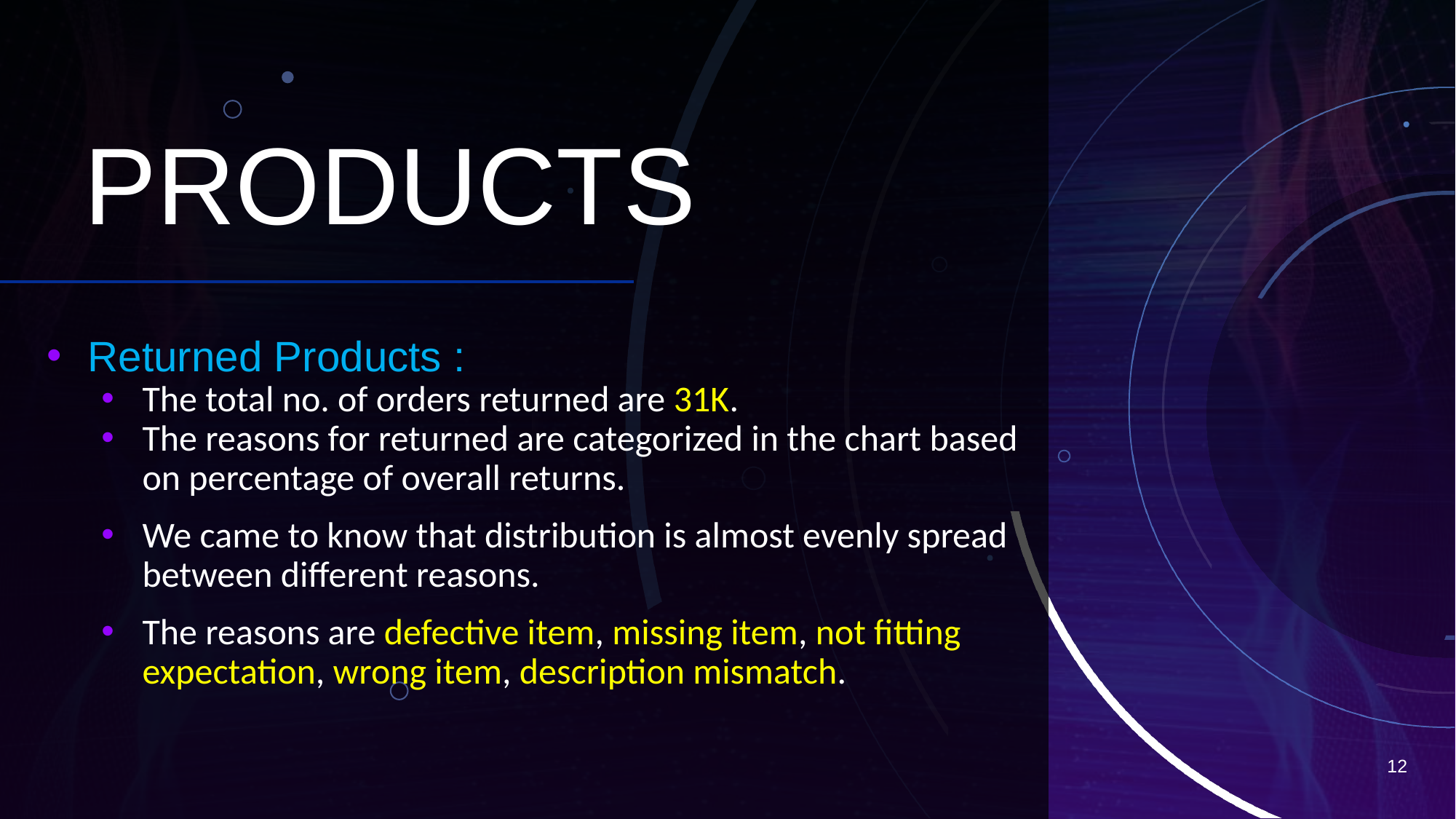

# PRODUCTS
Returned Products :
The total no. of orders returned are 31K.
The reasons for returned are categorized in the chart based on percentage of overall returns.
We came to know that distribution is almost evenly spread between different reasons.
The reasons are defective item, missing item, not fitting expectation, wrong item, description mismatch.

12